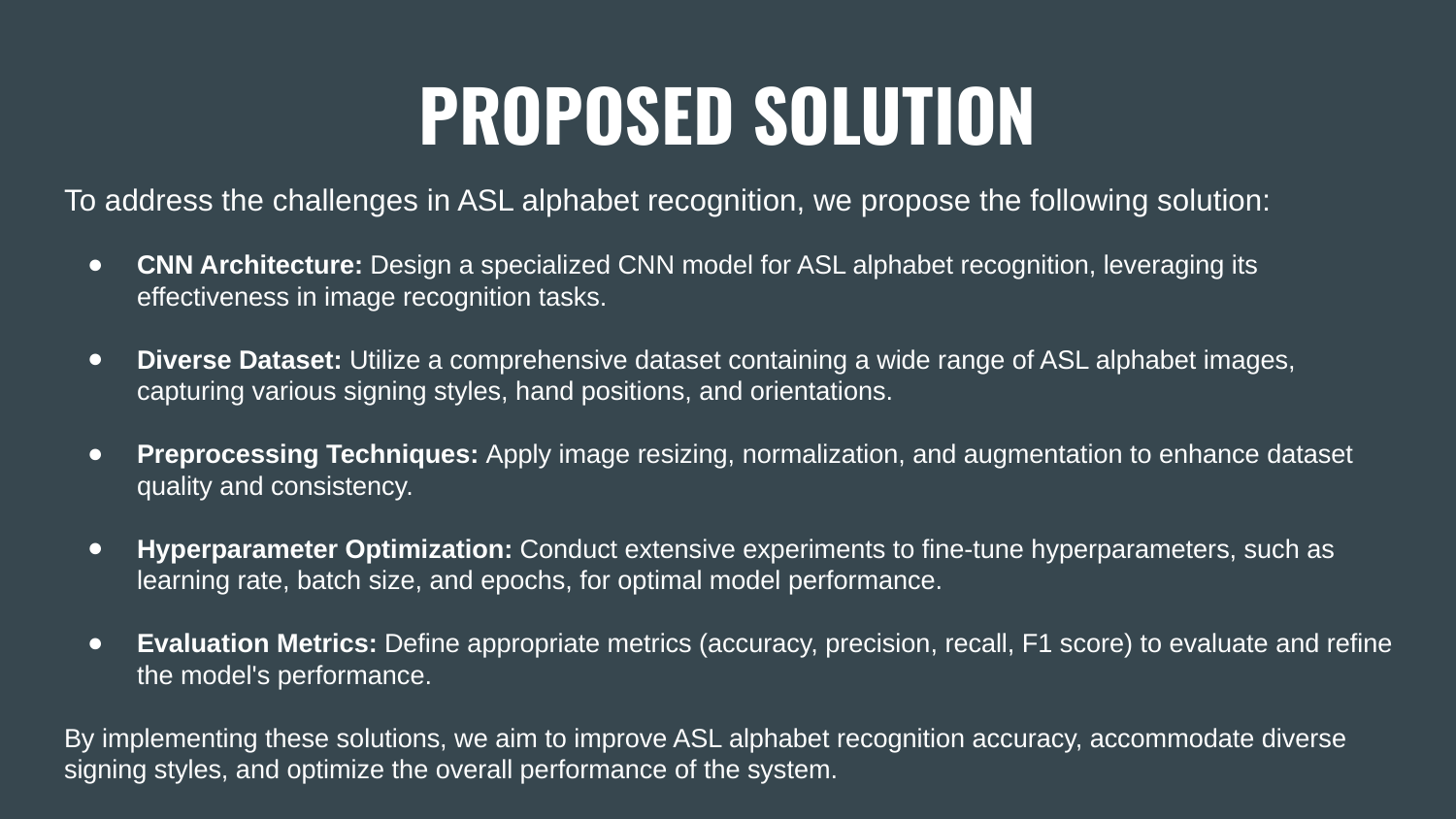

# PROPOSED SOLUTION
To address the challenges in ASL alphabet recognition, we propose the following solution:

CNN Architecture: Design a specialized CNN model for ASL alphabet recognition, leveraging its effectiveness in image recognition tasks.

Diverse Dataset: Utilize a comprehensive dataset containing a wide range of ASL alphabet images, capturing various signing styles, hand positions, and orientations.

Preprocessing Techniques: Apply image resizing, normalization, and augmentation to enhance dataset quality and consistency.

Hyperparameter Optimization: Conduct extensive experiments to fine-tune hyperparameters, such as learning rate, batch size, and epochs, for optimal model performance.

Evaluation Metrics: Define appropriate metrics (accuracy, precision, recall, F1 score) to evaluate and refine the model's performance.

By implementing these solutions, we aim to improve ASL alphabet recognition accuracy, accommodate diverse signing styles, and optimize the overall performance of the system.